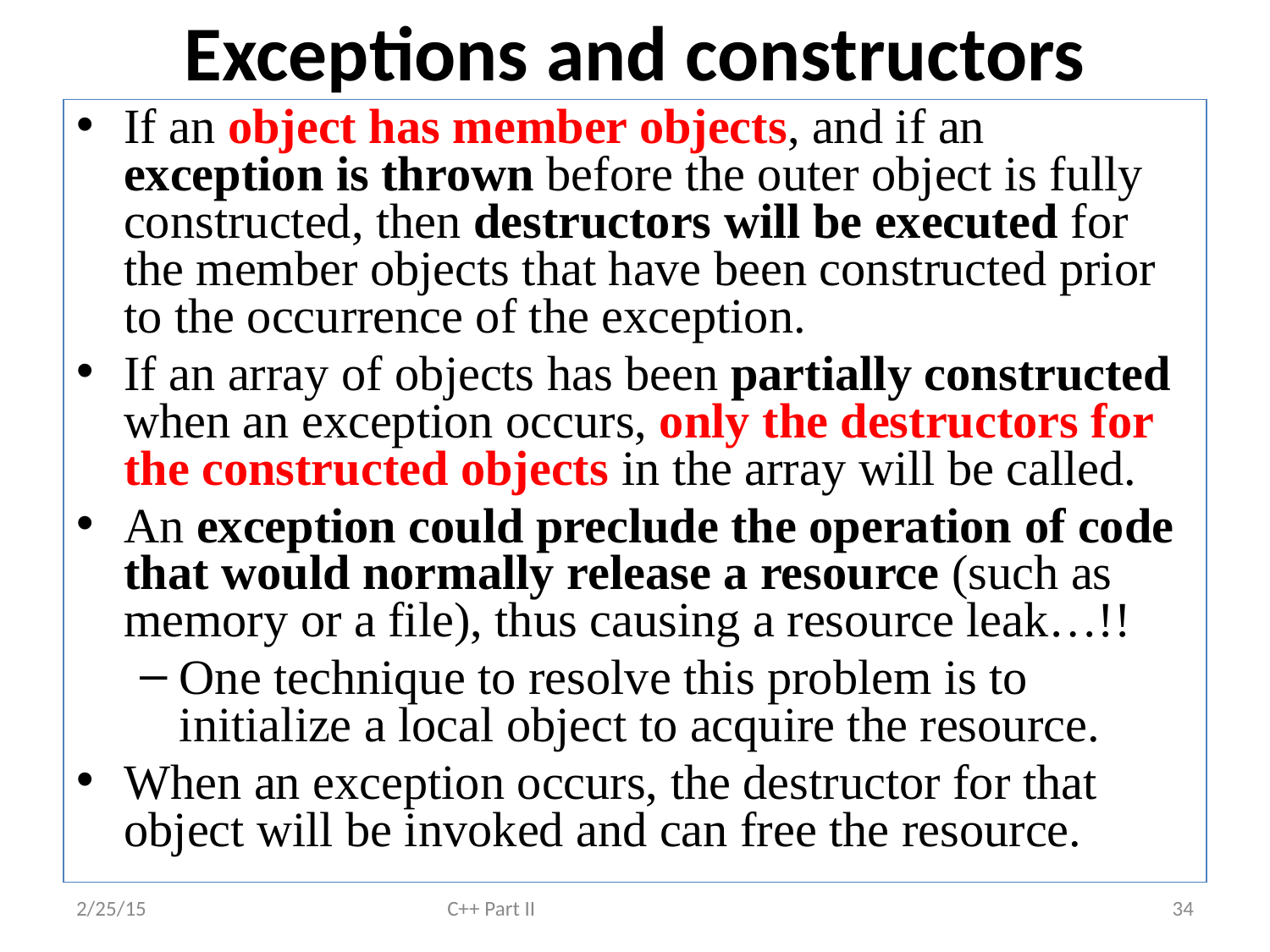

# Exceptions and constructors
If an object has member objects, and if an exception is thrown before the outer object is fully constructed, then destructors will be executed for the member objects that have been constructed prior to the occurrence of the exception.
If an array of objects has been partially constructed when an exception occurs, only the destructors for the constructed objects in the array will be called.
An exception could preclude the operation of code that would normally release a resource (such as memory or a file), thus causing a resource leak…!!
One technique to resolve this problem is to initialize a local object to acquire the resource.
When an exception occurs, the destructor for that object will be invoked and can free the resource.

2/25/15
C++ Part II
34